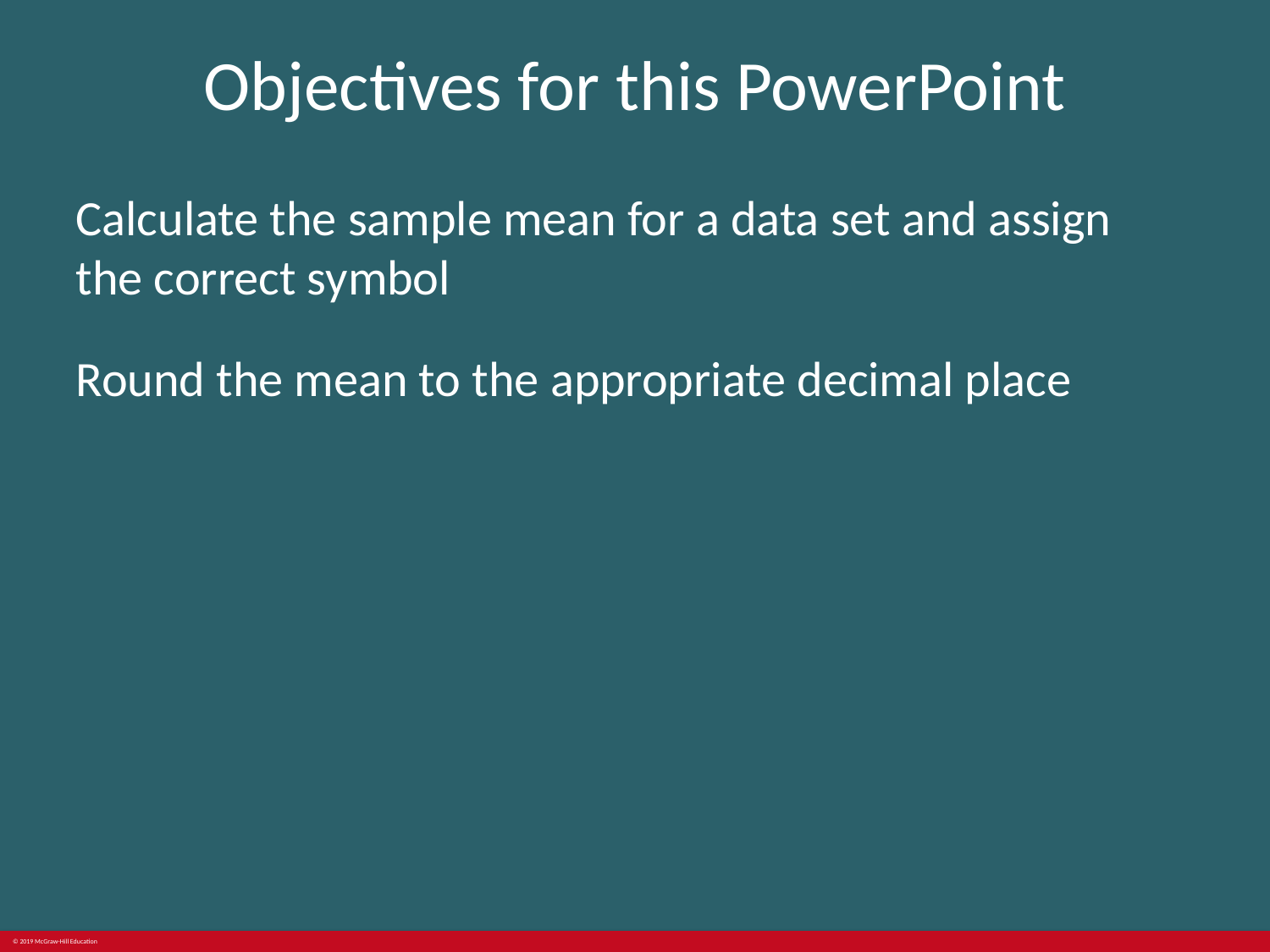

# Objectives for this PowerPoint
Calculate the sample mean for a data set and assign the correct symbol
Round the mean to the appropriate decimal place